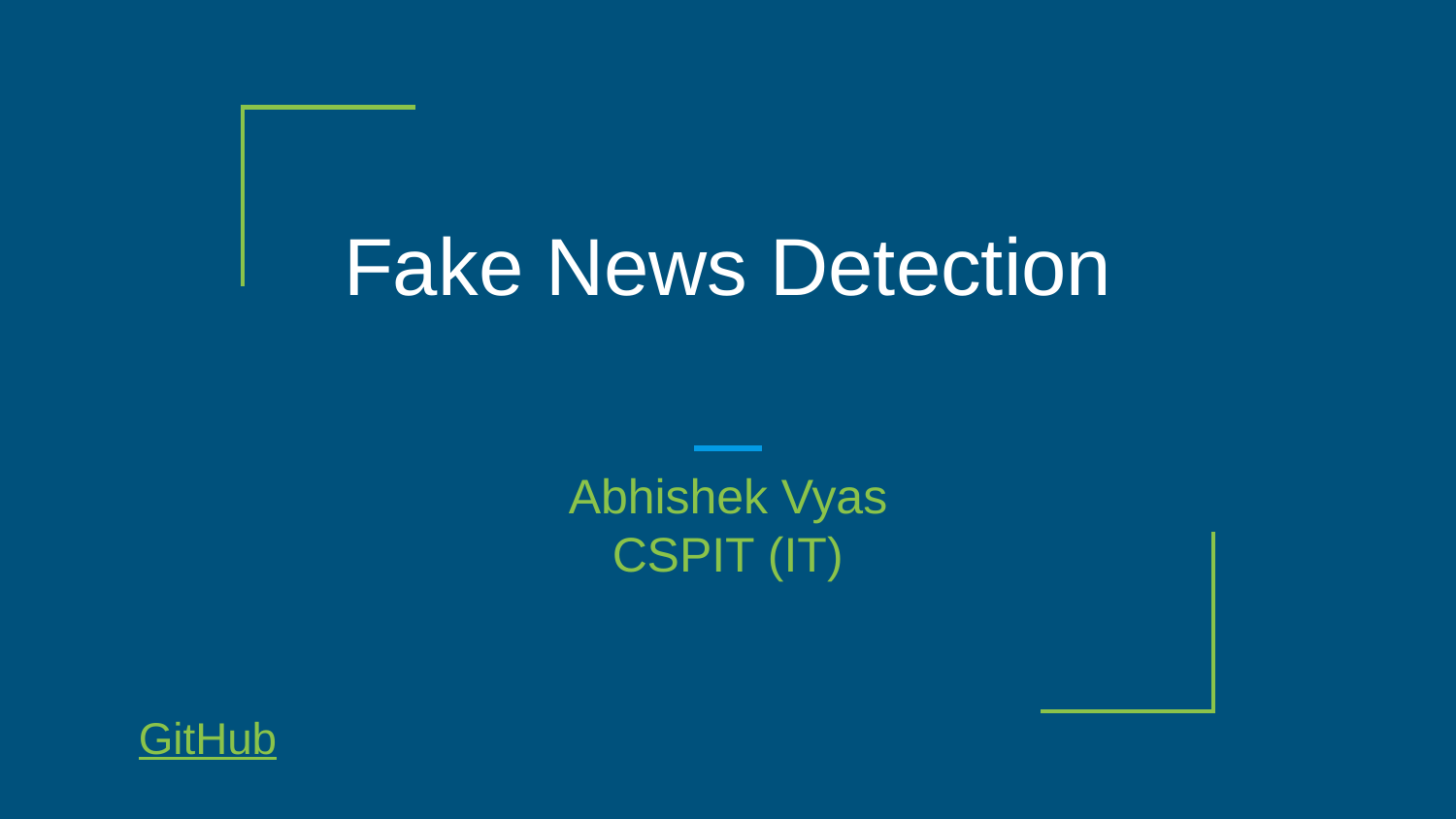

# Fake News Detection
Abhishek Vyas
CSPIT (IT)
GitHub